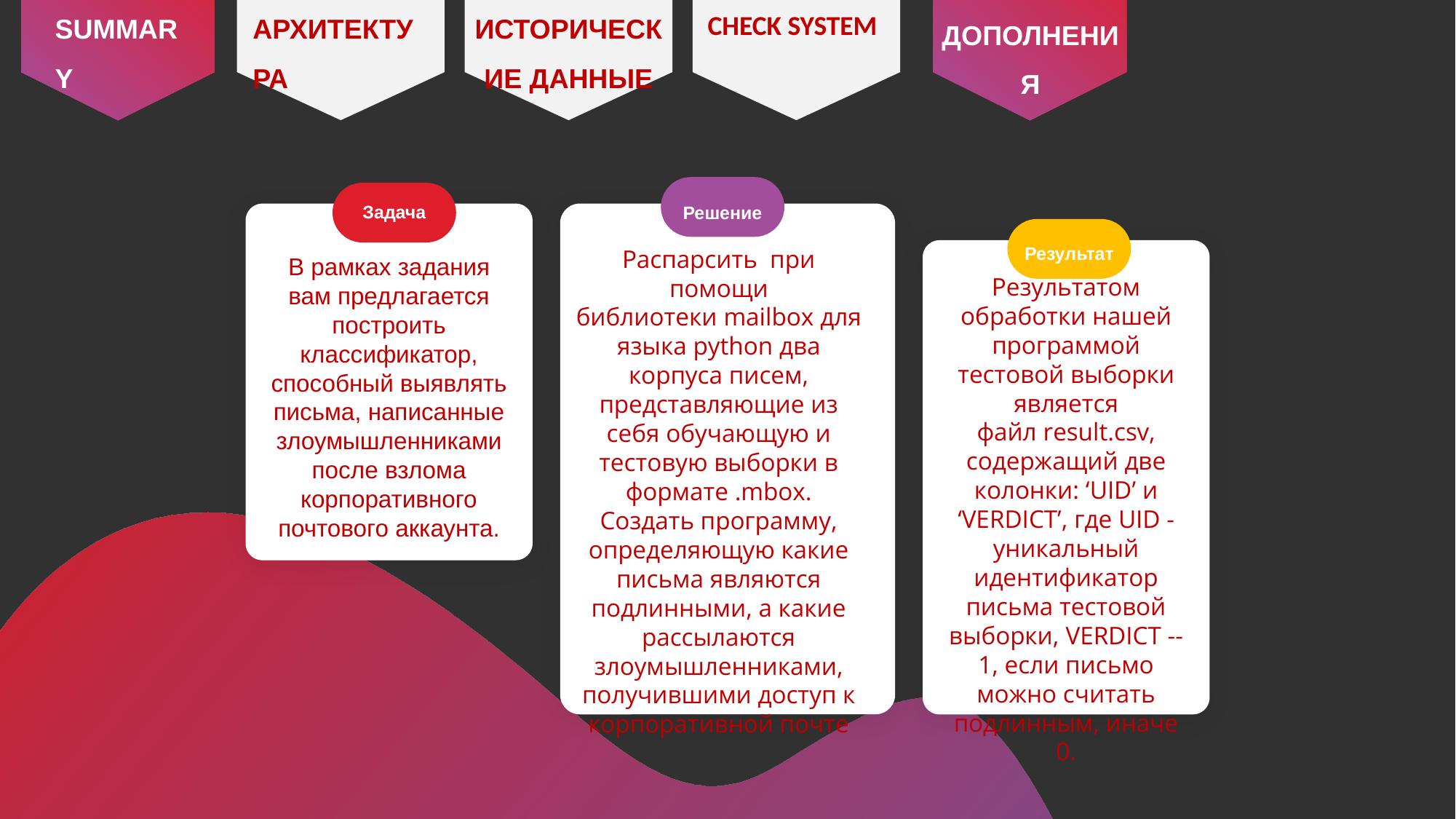

SUMMARY
АРХИТЕКТУРА
ИСТОРИЧЕСКИЕ ДАННЫЕ
ДОПОЛНЕНИЯ
CHECK SYSTEM

Решение

Задача

Результат
Распарсить  при помощи библиотеки mailbox для языка python два корпуса писем, представляющие из себя обучающую и тестовую выборки в формате .mbox.
Создать программу, определяющую какие письма являются подлинными, а какие рассылаются злоумышленниками, получившими доступ к корпоративной почте

В рамках задания вам предлагается построить классификатор, способный выявлять письма, написанные злоумышленниками после взлома корпоративного почтового аккаунта.

Результатом обработки нашей программой тестовой выборки является файл result.csv, содержащий две колонки: ‘UID’ и ‘VERDICT’, где UID - уникальный идентификатор письма тестовой выборки, VERDICT -- 1, если письмо можно считать подлинным, иначе 0.